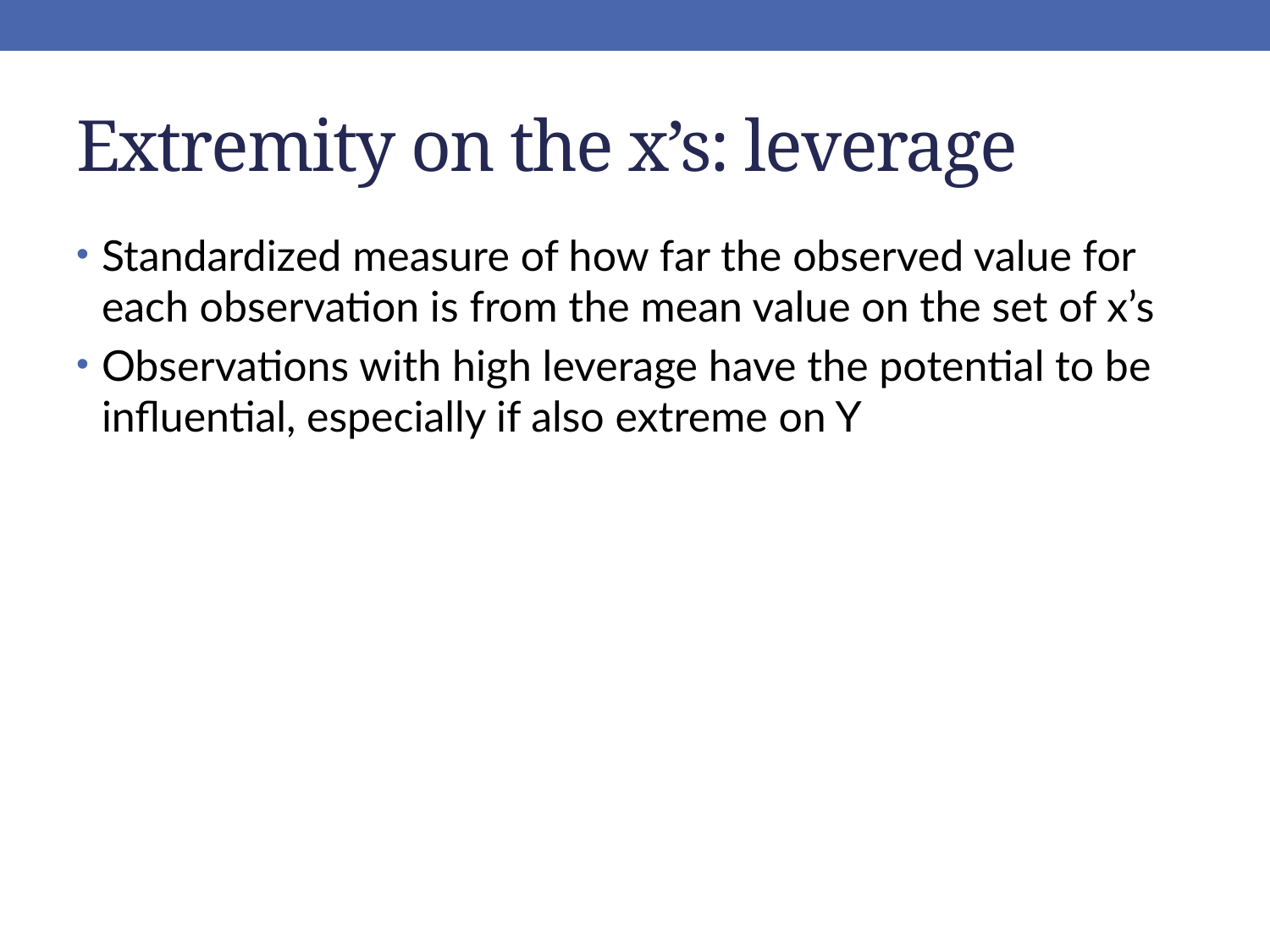

# Extremity on the x’s: leverage
Standardized measure of how far the observed value for each observation is from the mean value on the set of x’s
Observations with high leverage have the potential to be influential, especially if also extreme on Y